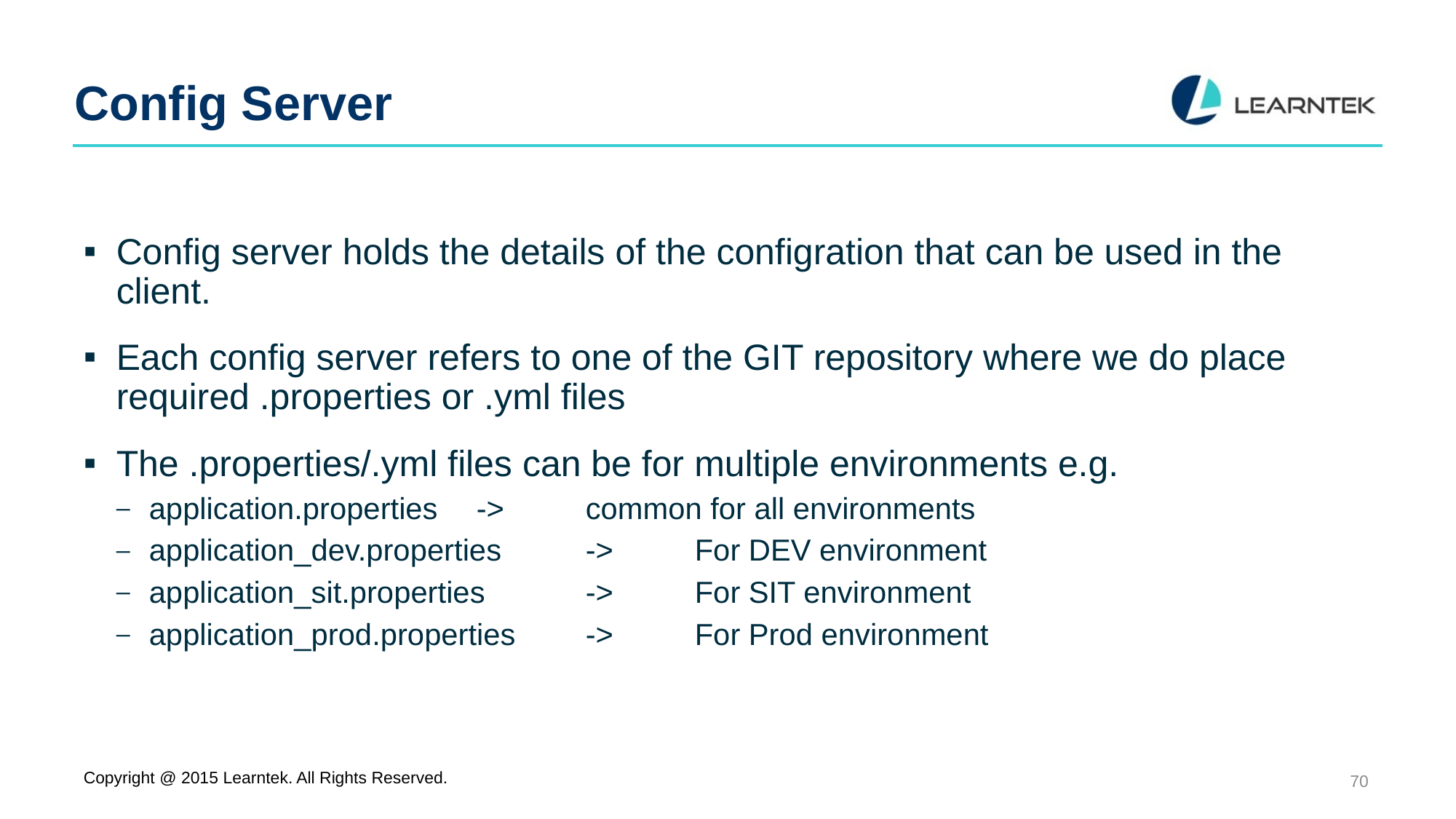

# Config Server
Config server holds the details of the configration that can be used in the client.
Each config server refers to one of the GIT repository where we do place required .properties or .yml files
The .properties/.yml files can be for multiple environments e.g.
application.properties	-> 	common for all environments
application_dev.properties 	->	For DEV environment
application_sit.properties	->	For SIT environment
application_prod.properties	-> 	For Prod environment
Copyright @ 2015 Learntek. All Rights Reserved.
70